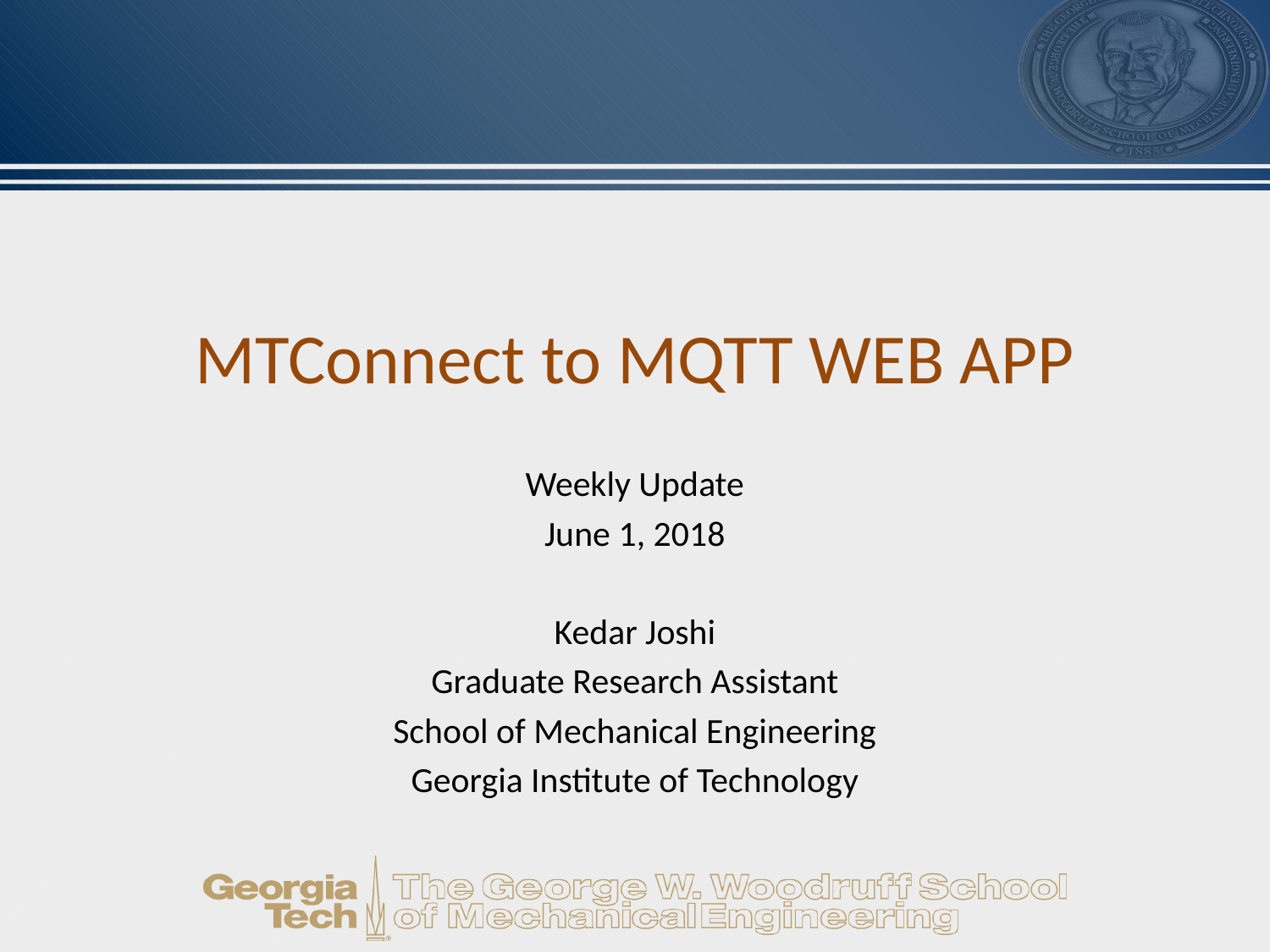

# MTConnect to MQTT WEB APP
Weekly Update
June 1, 2018

Kedar Joshi
Graduate Research Assistant
School of Mechanical Engineering
Georgia Institute of Technology